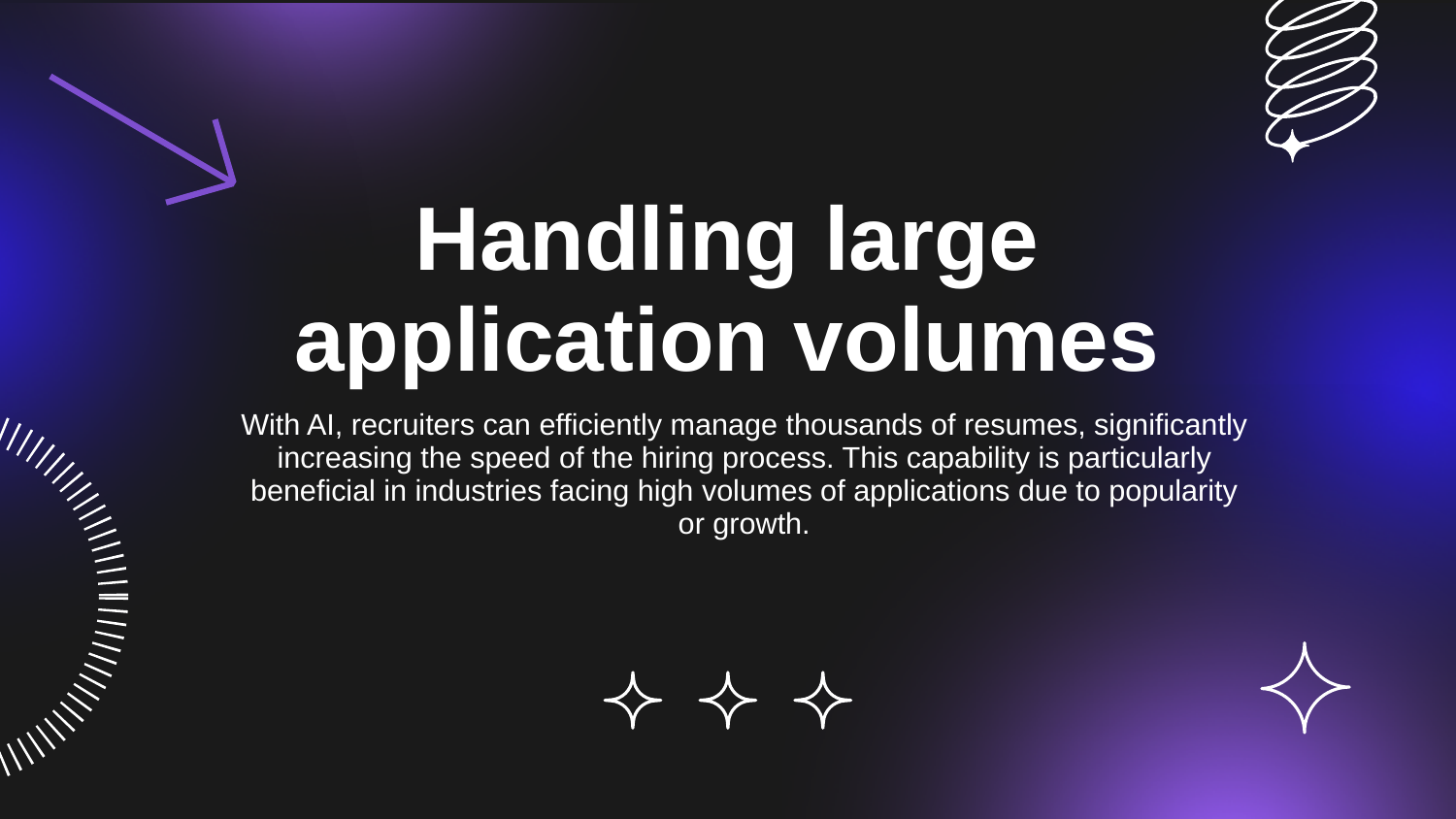

# Handling large application volumes
With AI, recruiters can efficiently manage thousands of resumes, significantly increasing the speed of the hiring process. This capability is particularly beneficial in industries facing high volumes of applications due to popularity or growth.